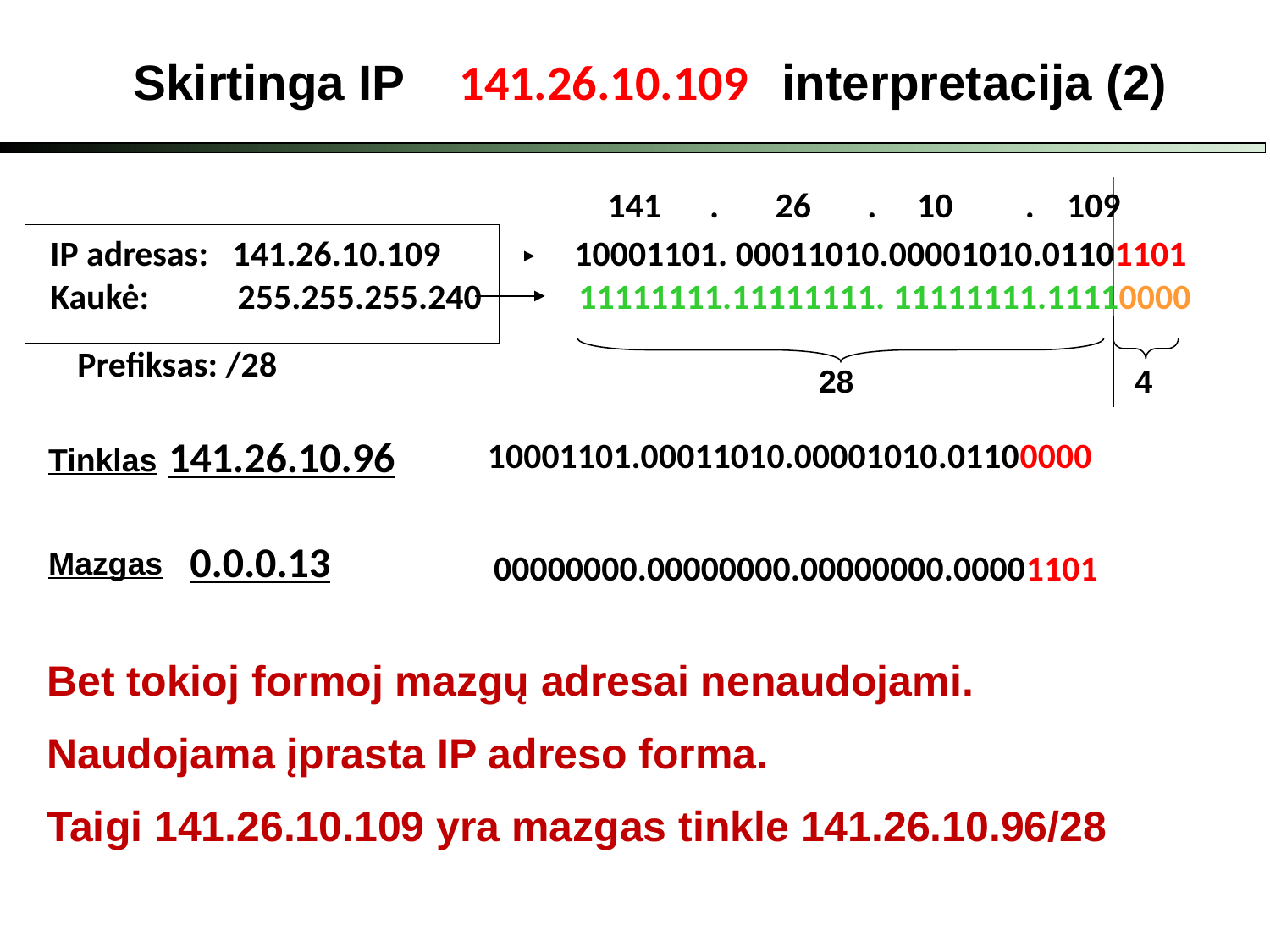

Skirtinga IP    141.26.10.109   interpretacija (2)

141      .       26       .     10         .    109

IP adresas:   141.26.10.109	  10001101. 00011010.00001010.01101101      Kaukė:           255.255.255.240            11111111.11111111. 11111111.11110000

Prefiksas: /28
28
4
141.26.10.96
10001101.00011010.00001010.01100000
Tinklas
0.0.0.13
Mazgas
00000000.00000000.00000000.00001101
Bet tokioj formoj mazgų adresai nenaudojami.
Naudojama įprasta IP adreso forma.
Taigi 141.26.10.109 yra mazgas tinkle 141.26.10.96/28